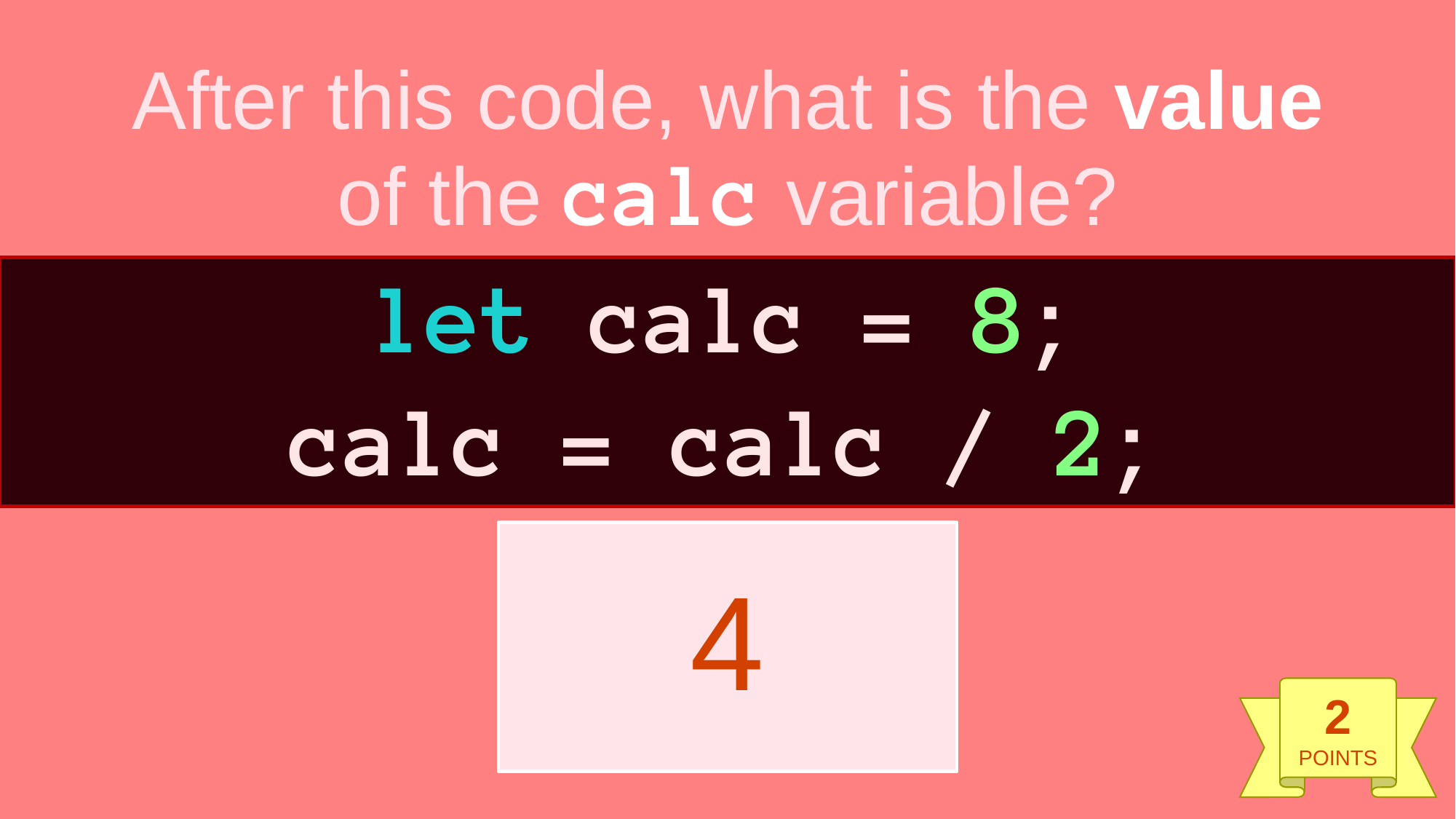

# After this code, what is the value of the calc variable?
let calc = 8;
calc = calc / 2;
4
2
POINTS